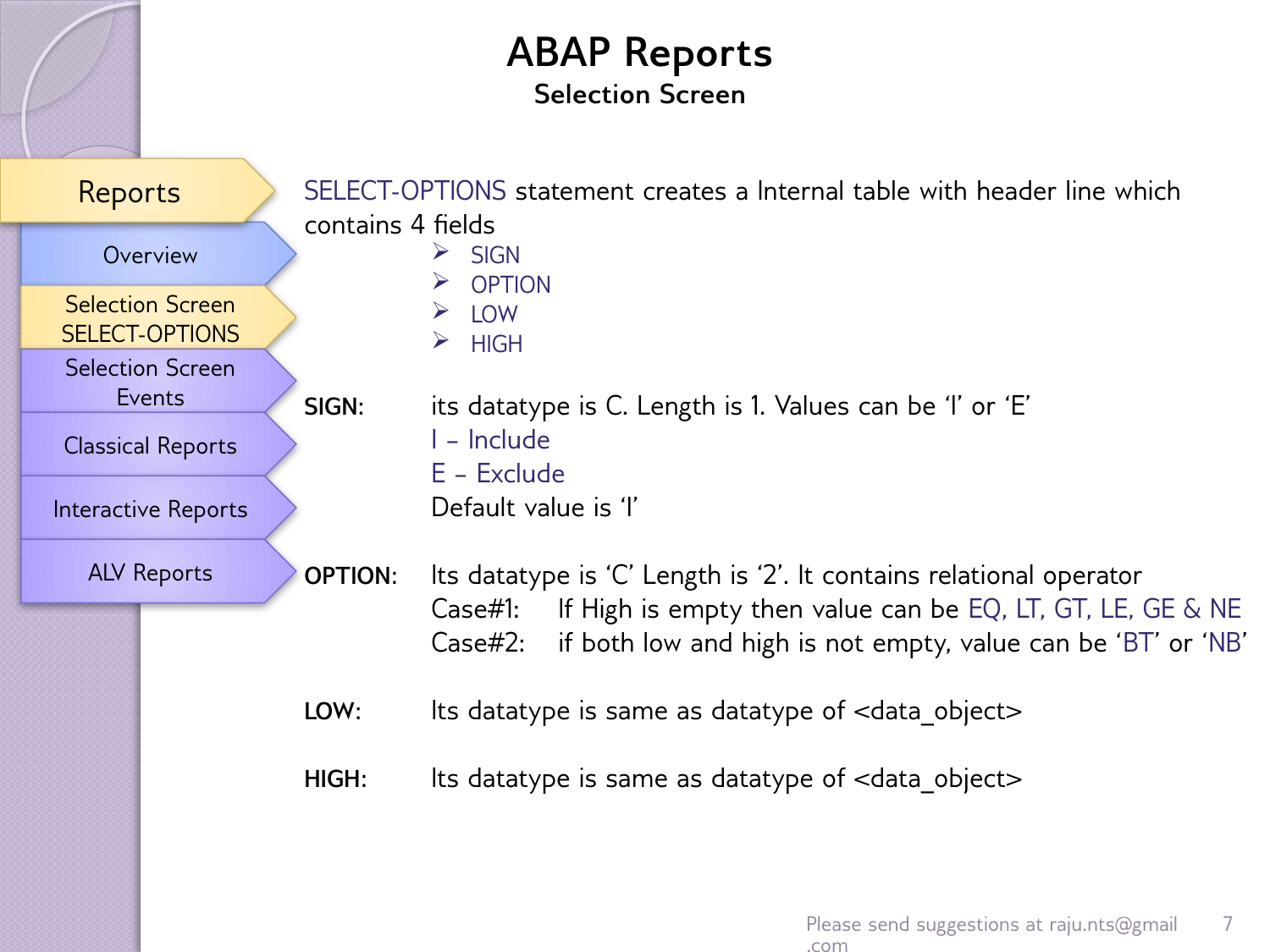

ABAP Reports
Selection Screen
Reports
SELECT-OPTIONS statement creates a Internal table with header line which contains 4 fields
SIGN
OPTION
LOW
HIGH

SIGN: 	its datatype is C. Length is 1. Values can be ‘I’ or ‘E’
I – Include
E – Exclude
	Default value is ‘I’

OPTION: 	Its datatype is ‘C’ Length is ‘2’. It contains relational operator
	Case#1: 	If High is empty then value can be EQ, LT, GT, LE, GE & NE
	Case#2: 	if both low and high is not empty, value can be ‘BT’ or ‘NB’

LOW: 	Its datatype is same as datatype of <data_object>

HIGH: 	Its datatype is same as datatype of <data_object>
Overview
Selection Screen SELECT-OPTIONS
Selection Screen Events
Classical Reports
Interactive Reports
ALV Reports
Please send suggestions at raju.nts@gmail.com
7